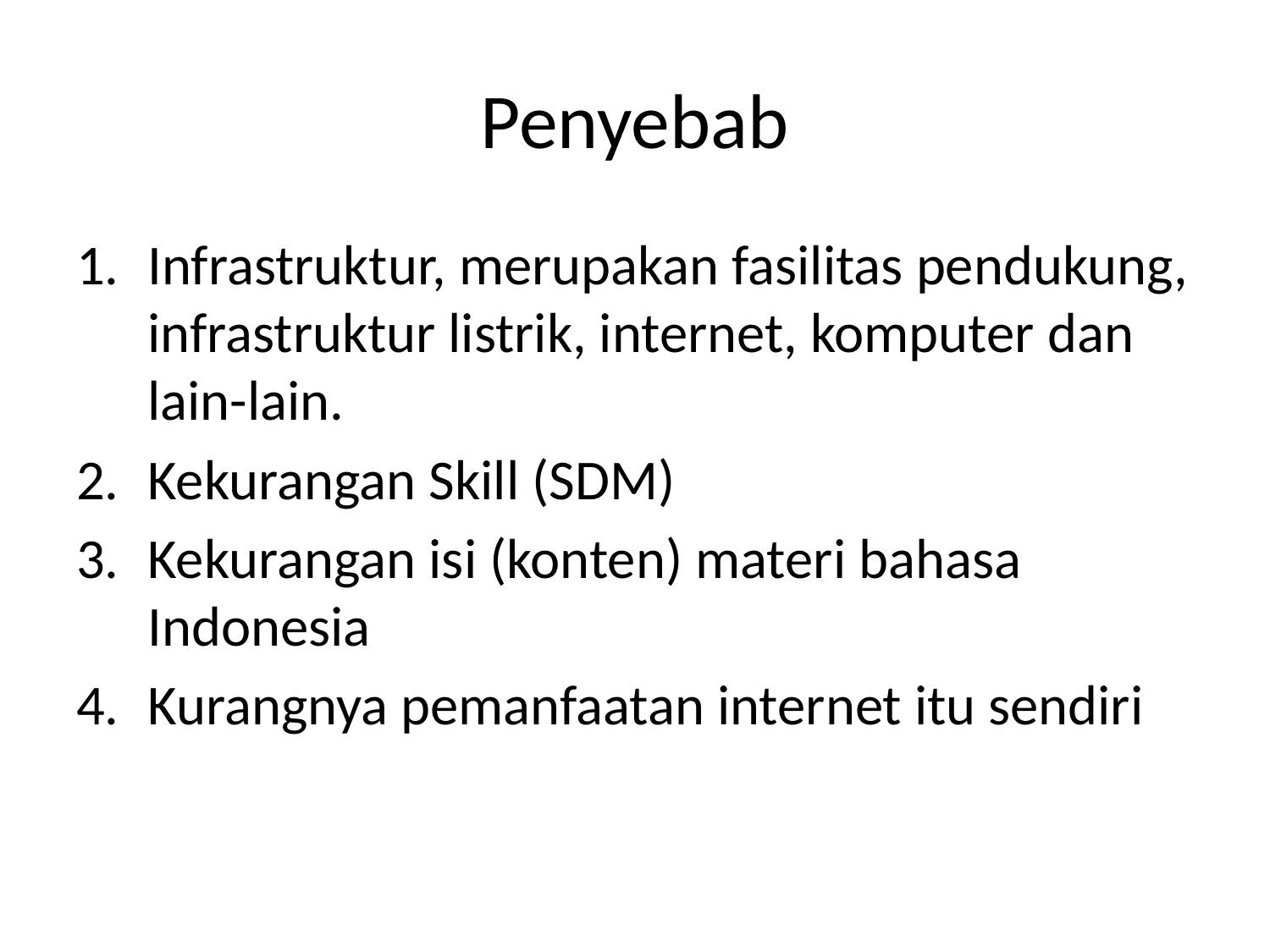

# Penyebab
Infrastruktur, merupakan fasilitas pendukung, infrastruktur listrik, internet, komputer dan lain-lain.
Kekurangan Skill (SDM)
Kekurangan isi (konten) materi bahasa Indonesia
Kurangnya pemanfaatan internet itu sendiri